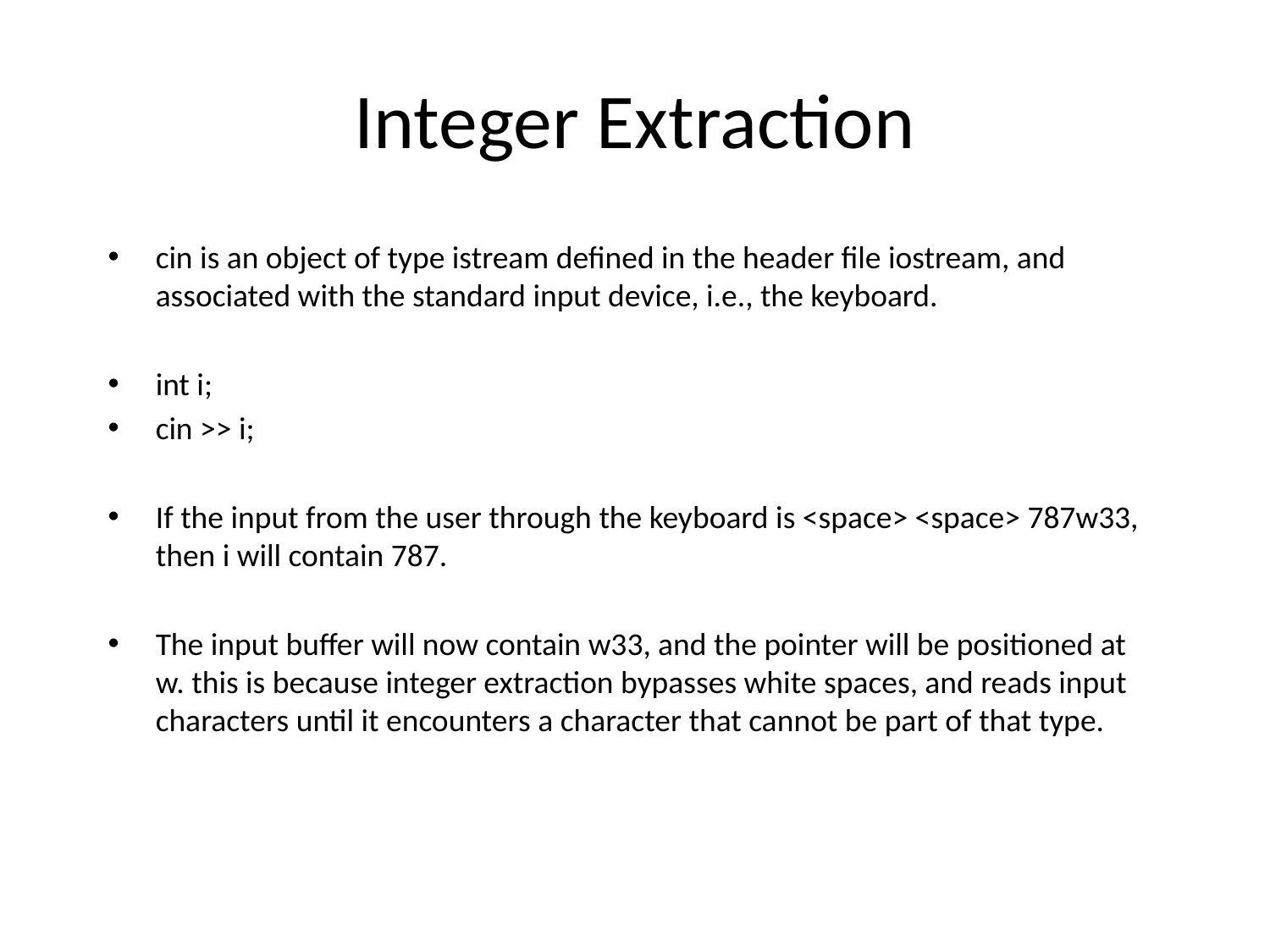

# Integer Extraction
cin is an object of type istream defined in the header file iostream, and associated with the standard input device, i.e., the keyboard.

int i;
cin >> i;

If the input from the user through the keyboard is <space> <space> 787w33, then i will contain 787.

The input buffer will now contain w33, and the pointer will be positioned at w. this is because integer extraction bypasses white spaces, and reads input characters until it encounters a character that cannot be part of that type.